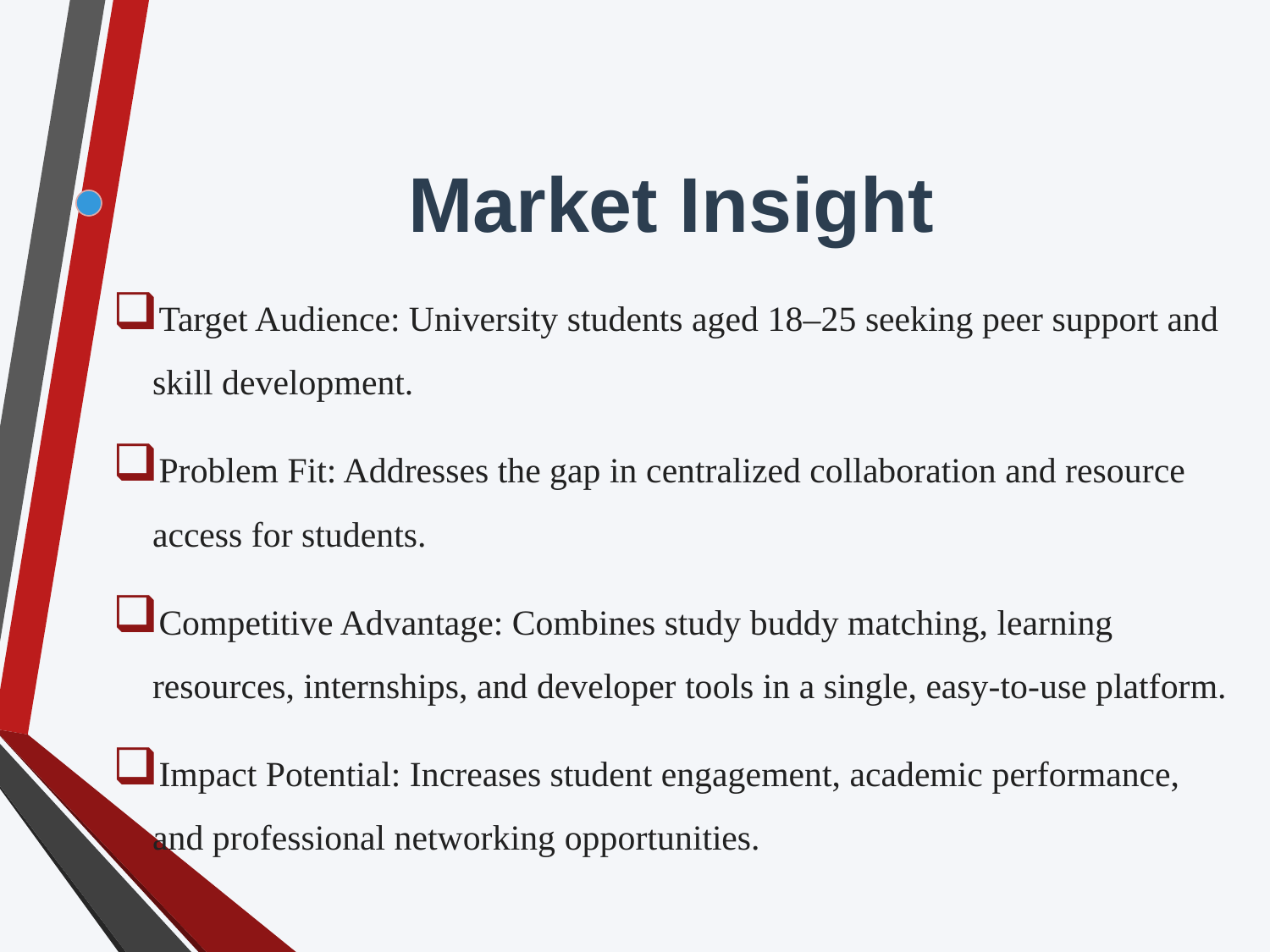

# Market Insight

Target Audience: University students aged 18–25 seeking peer support and skill development.
Problem Fit: Addresses the gap in centralized collaboration and resource access for students.
Competitive Advantage: Combines study buddy matching, learning resources, internships, and developer tools in a single, easy-to-use platform.
Impact Potential: Increases student engagement, academic performance, and professional networking opportunities.